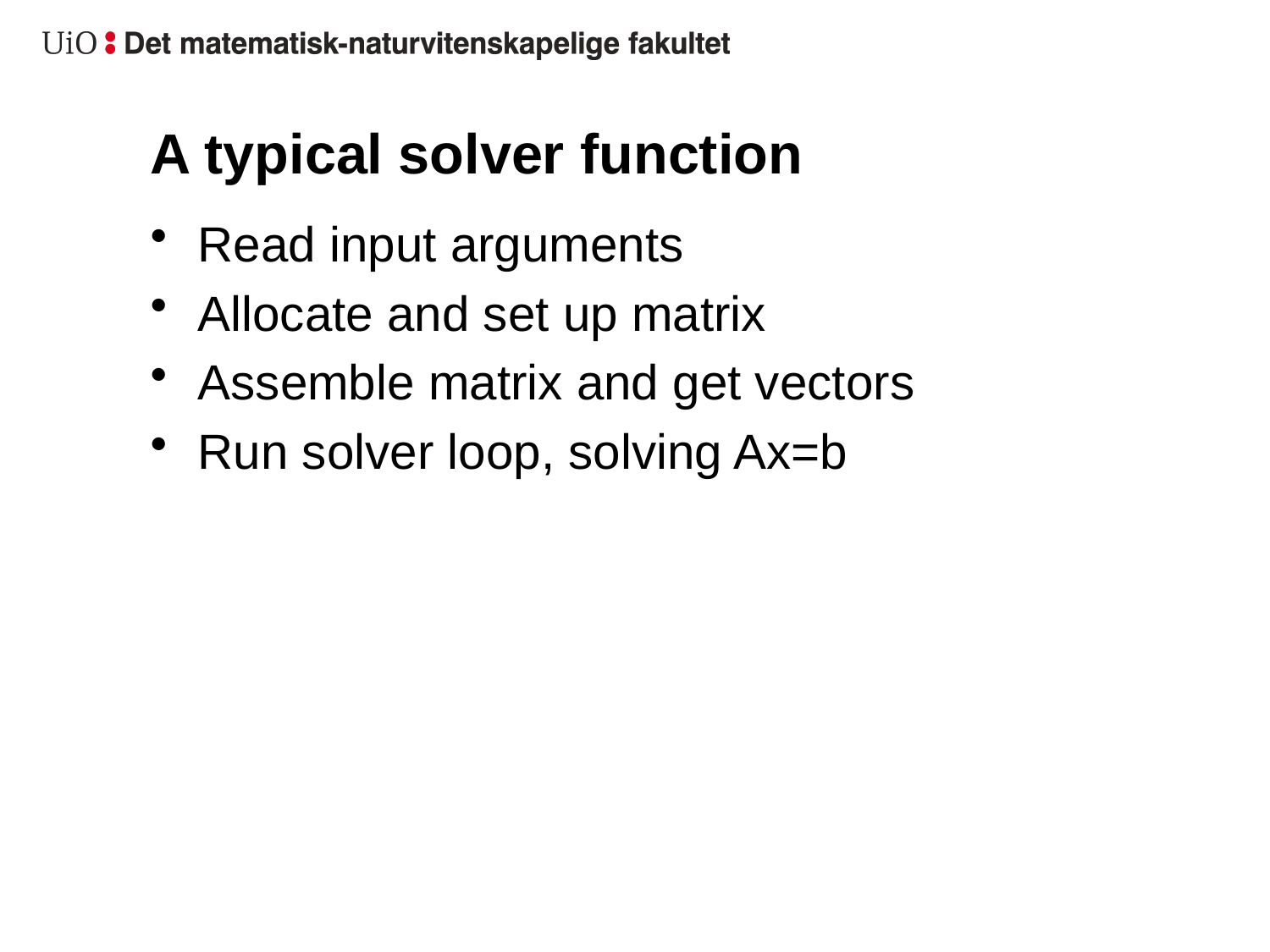

# A typical solver function
Read input arguments
Allocate and set up matrix
Assemble matrix and get vectors
Run solver loop, solving Ax=b